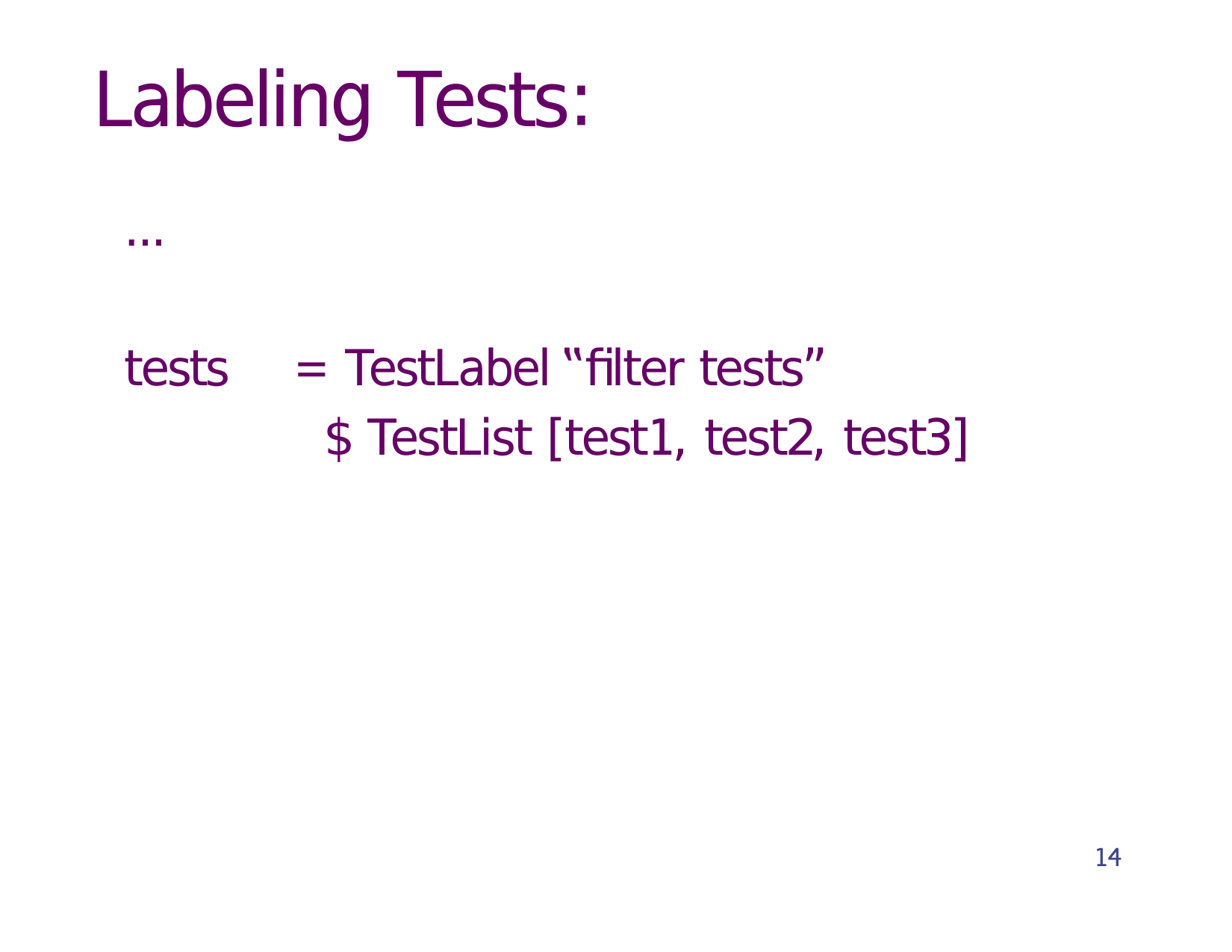

# Labeling Tests:
…

tests	= TestLabel “filter tests”
		  $ TestList [test1, test2, test3]

14